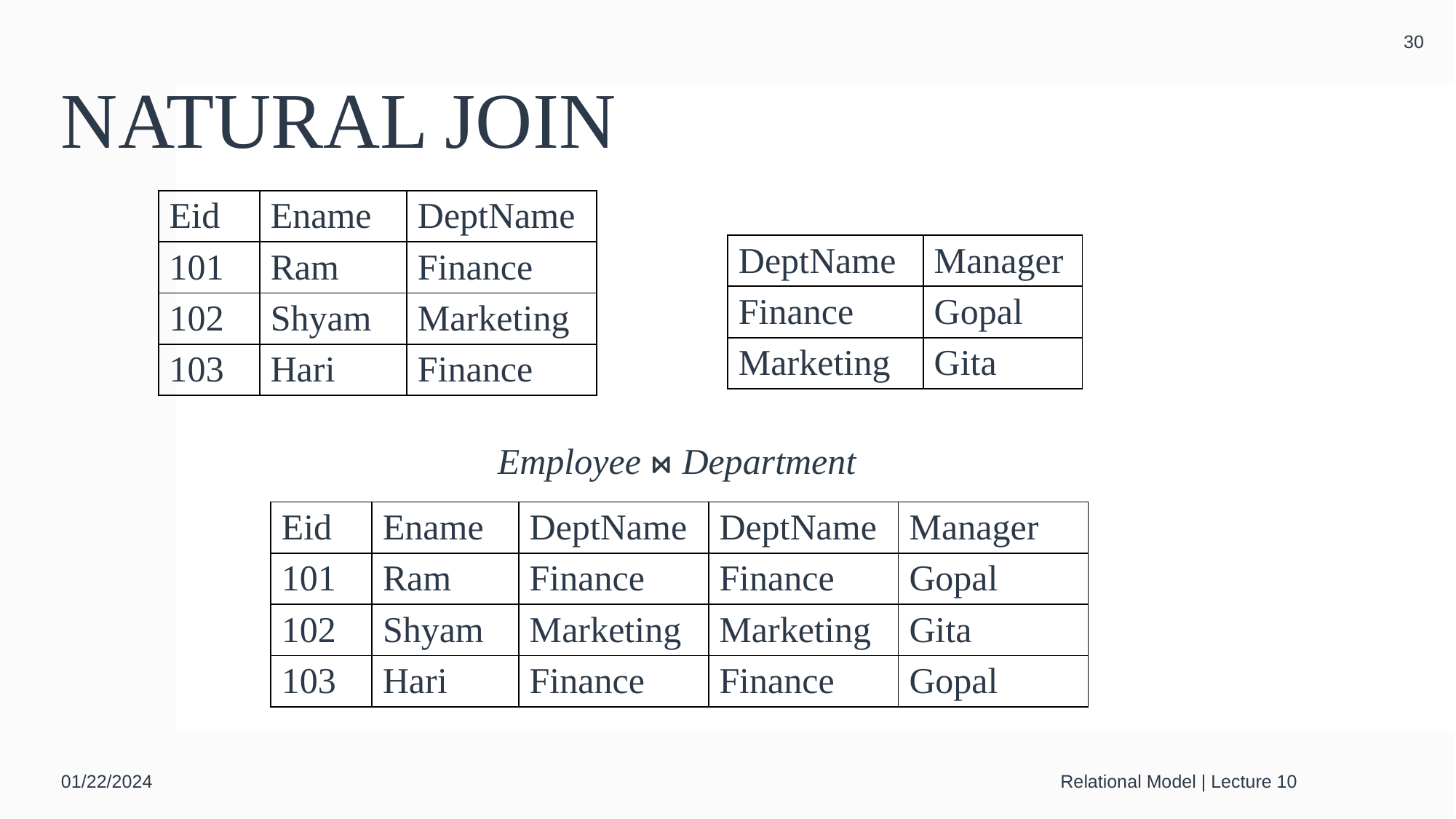

30
# NATURAL JOIN
| Eid | Ename | DeptName |
| --- | --- | --- |
| 101 | Ram | Finance |
| 102 | Shyam | Marketing |
| 103 | Hari | Finance |

				Employee ⋈ Department
| DeptName | Manager |
| --- | --- |
| Finance | Gopal |
| Marketing | Gita |
| Eid | Ename | DeptName | DeptName | Manager |
| --- | --- | --- | --- | --- |
| 101 | Ram | Finance | Finance | Gopal |
| 102 | Shyam | Marketing | Marketing | Gita |
| 103 | Hari | Finance | Finance | Gopal |
01/22/2024
Relational Model | Lecture 10